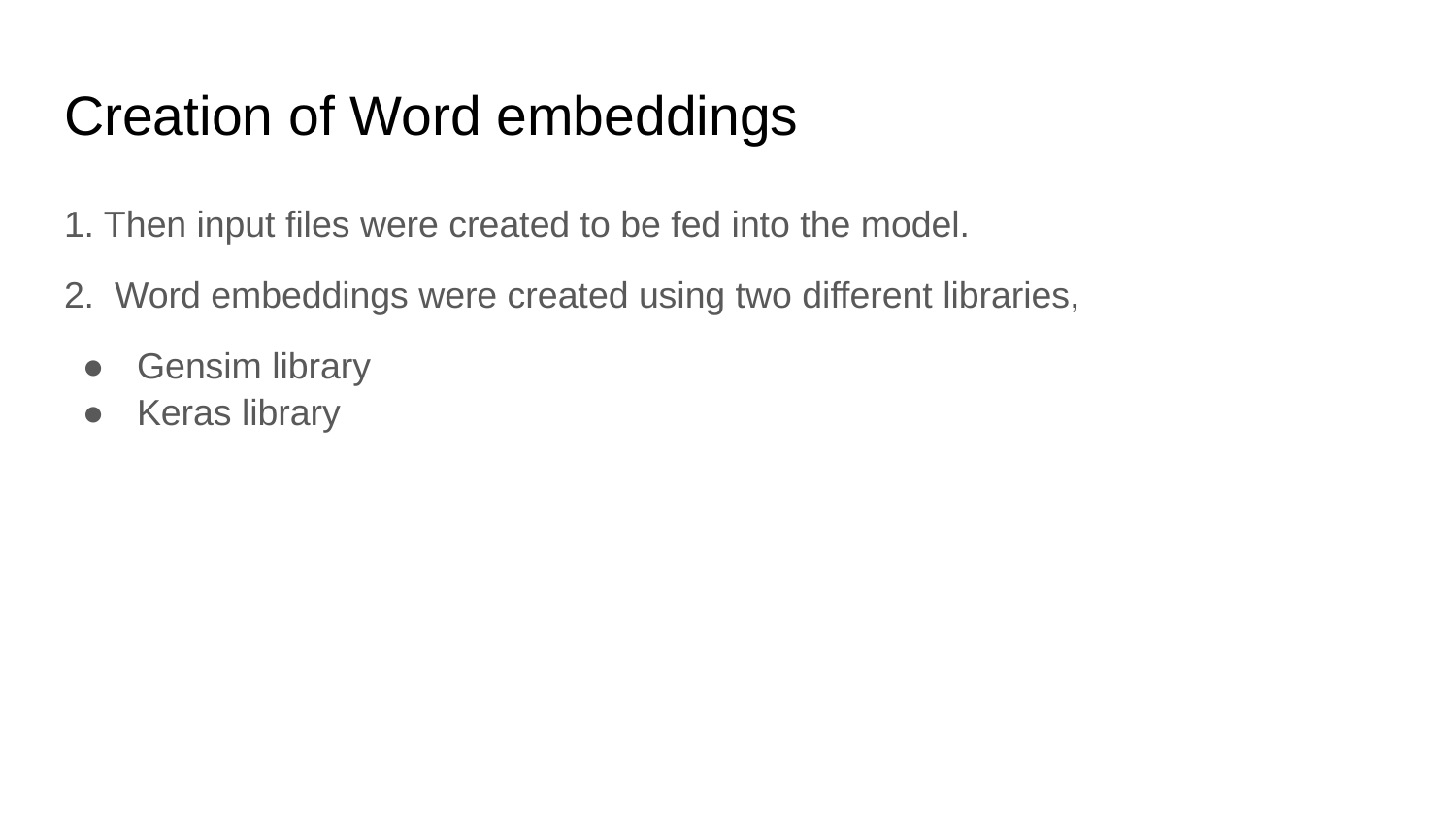

# Creation of Word embeddings
1. Then input files were created to be fed into the model.
2.  Word embeddings were created using two different libraries,
Gensim library
Keras library